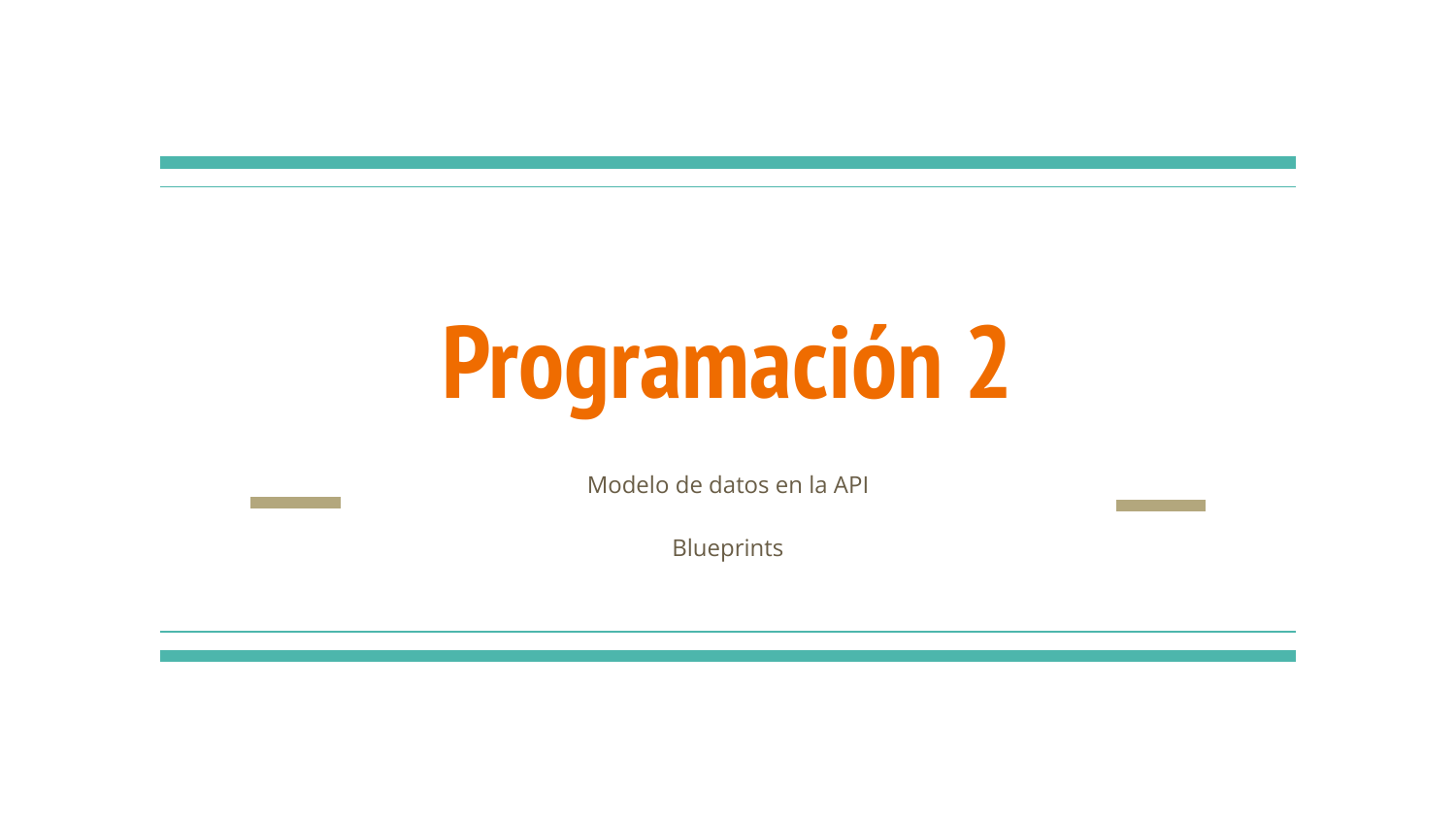

# Programación 2
Modelo de datos en la API

Blueprints